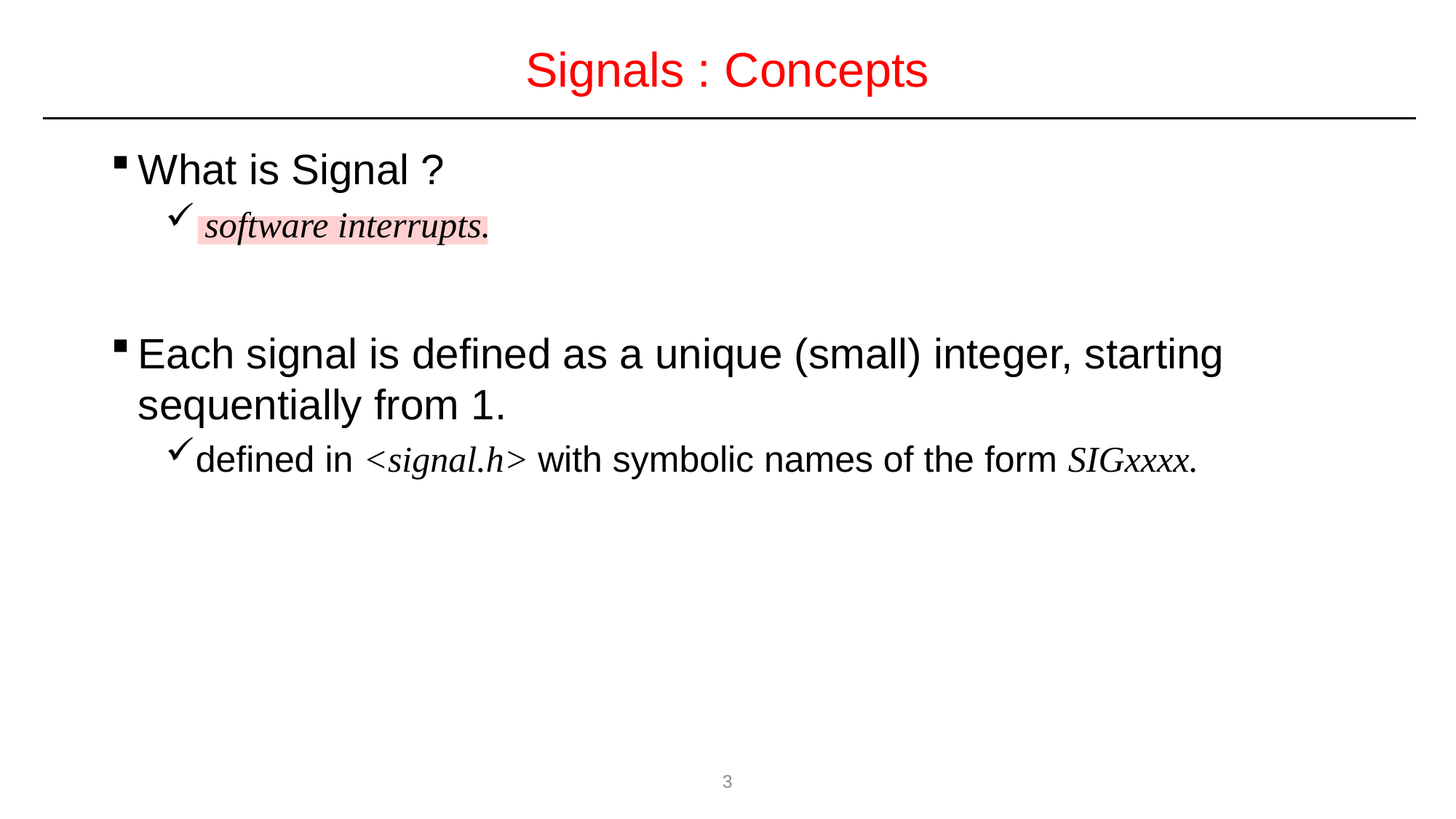

# Signals : Concepts
What is Signal ?
 software interrupts.

Each signal is defined as a unique (small) integer, starting sequentially from 1.
defined in <signal.h> with symbolic names of the form SIGxxxx.

3